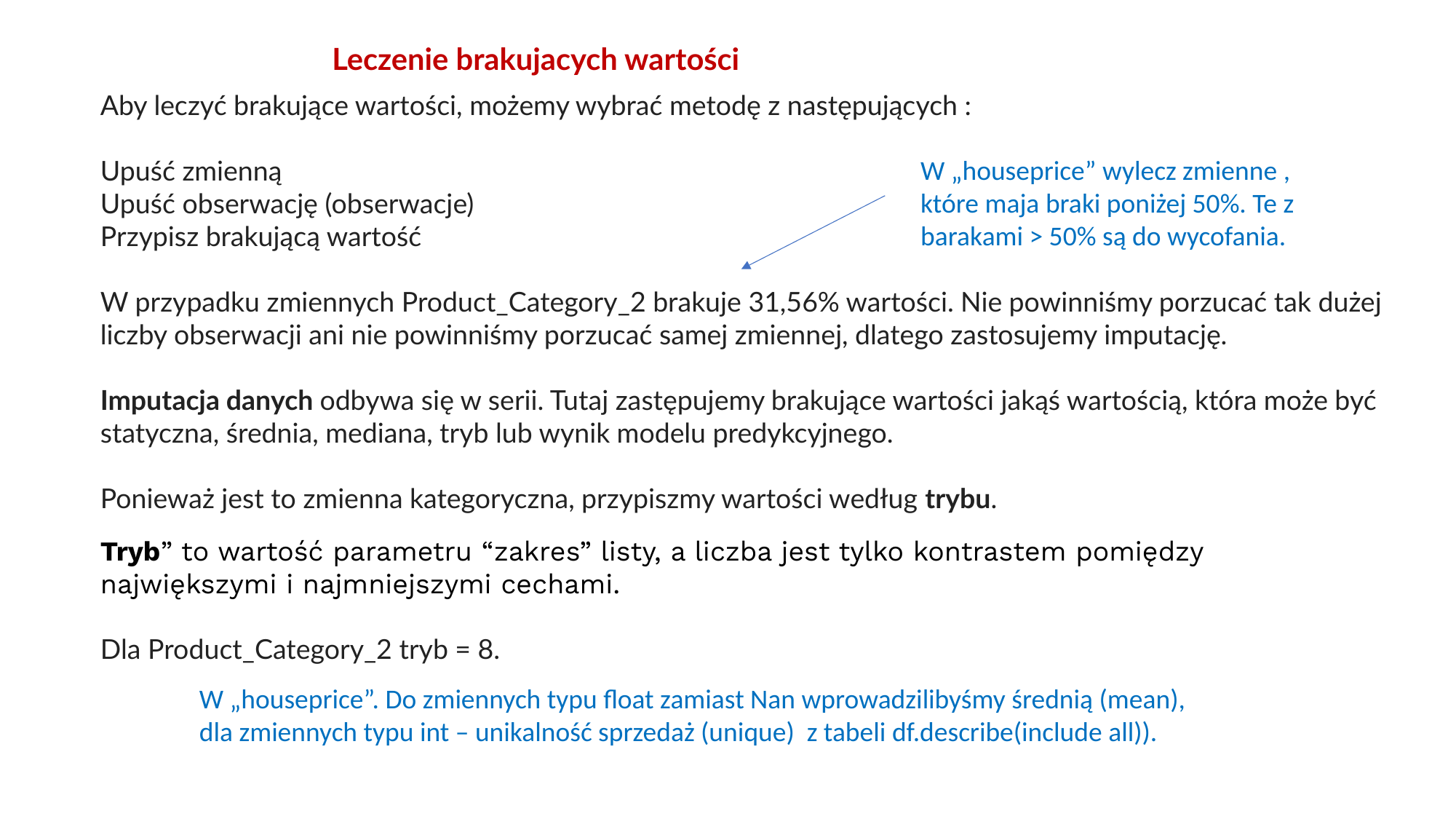

Leczenie brakujacych wartości
Aby leczyć brakujące wartości, możemy wybrać metodę z następujących :

Upuść zmienną
Upuść obserwację (obserwacje)
Przypisz brakującą wartość

W przypadku zmiennych Product_Category_2 brakuje 31,56% wartości. Nie powinniśmy porzucać tak dużej liczby obserwacji ani nie powinniśmy porzucać samej zmiennej, dlatego zastosujemy imputację.

Imputacja danych odbywa się w serii. Tutaj zastępujemy brakujące wartości jakąś wartością, która może być statyczna, średnia, mediana, tryb lub wynik modelu predykcyjnego.

Ponieważ jest to zmienna kategoryczna, przypiszmy wartości według trybu.

W „houseprice” wylecz zmienne , które maja braki poniżej 50%. Te z barakami > 50% są do wycofania.
Tryb” to wartość parametru “zakres” listy, a liczba jest tylko kontrastem pomiędzy największymi i najmniejszymi cechami.

Dla Product_Category_2 tryb = 8.
W „houseprice”. Do zmiennych typu float zamiast Nan wprowadzilibyśmy średnią (mean), dla zmiennych typu int – unikalność sprzedaż (unique)  z tabeli df.describe(include all)).